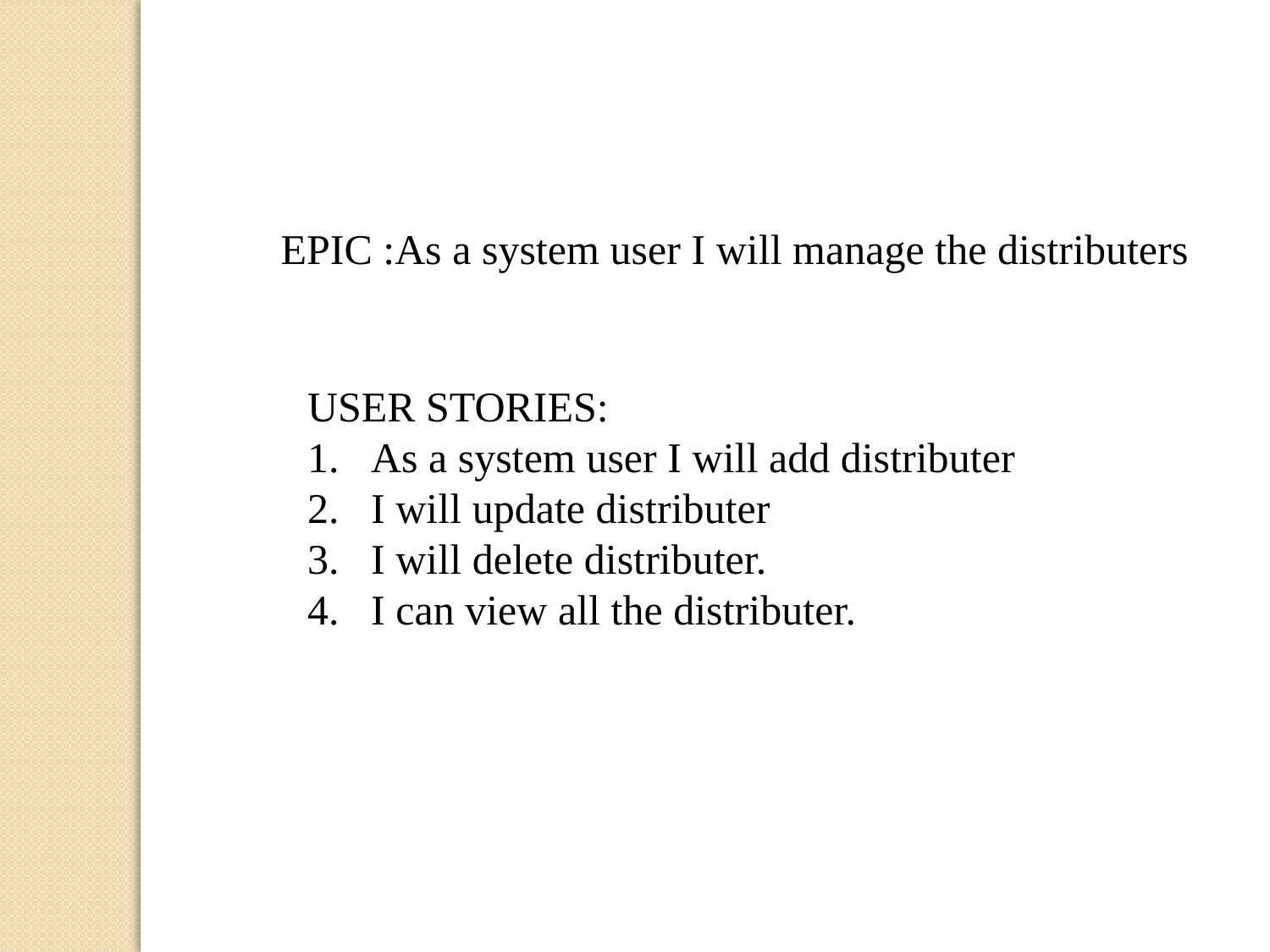

EPIC :As a system user I will manage the distributers
USER STORIES:
As a system user I will add distributer
I will update distributer
I will delete distributer.
I can view all the distributer.